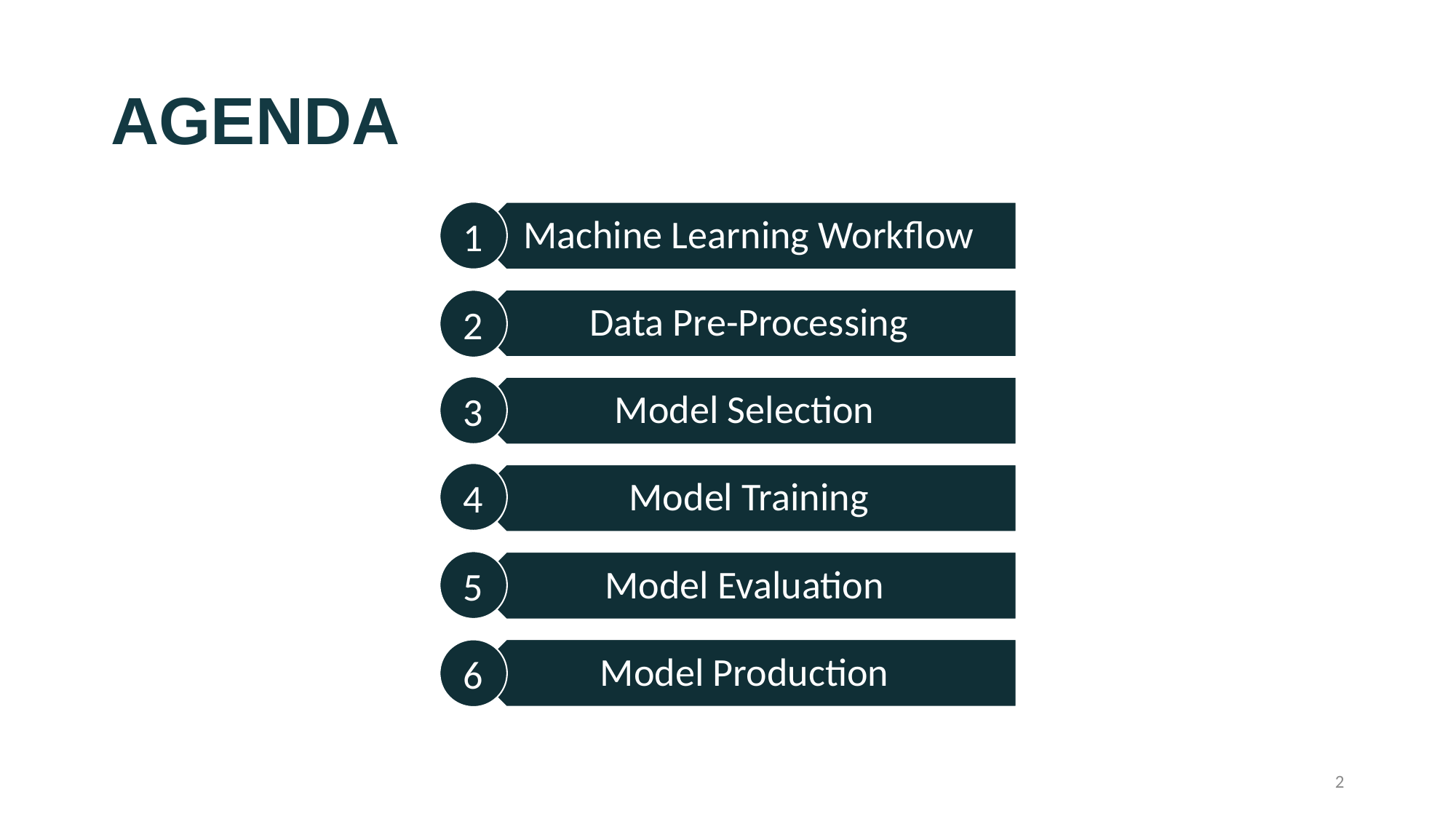

# Agenda
Machine Learning Workflow
Data Pre-Processing
Model Selection
Model Training
Model Evaluation
Model Production
1
2
3
4
5
6
2